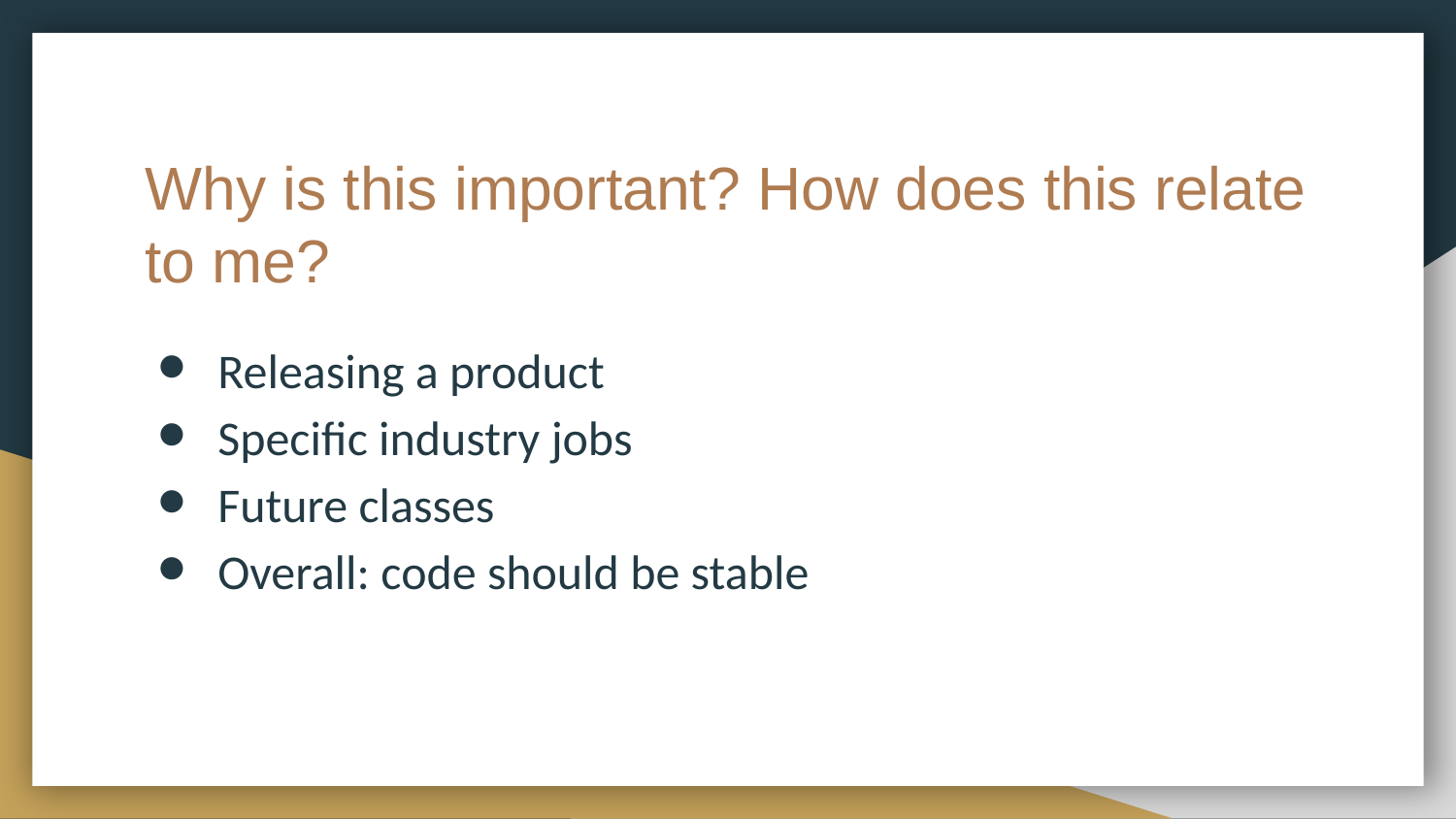

# Why is this important? How does this relate to me?
Releasing a product
Specific industry jobs
Future classes
Overall: code should be stable